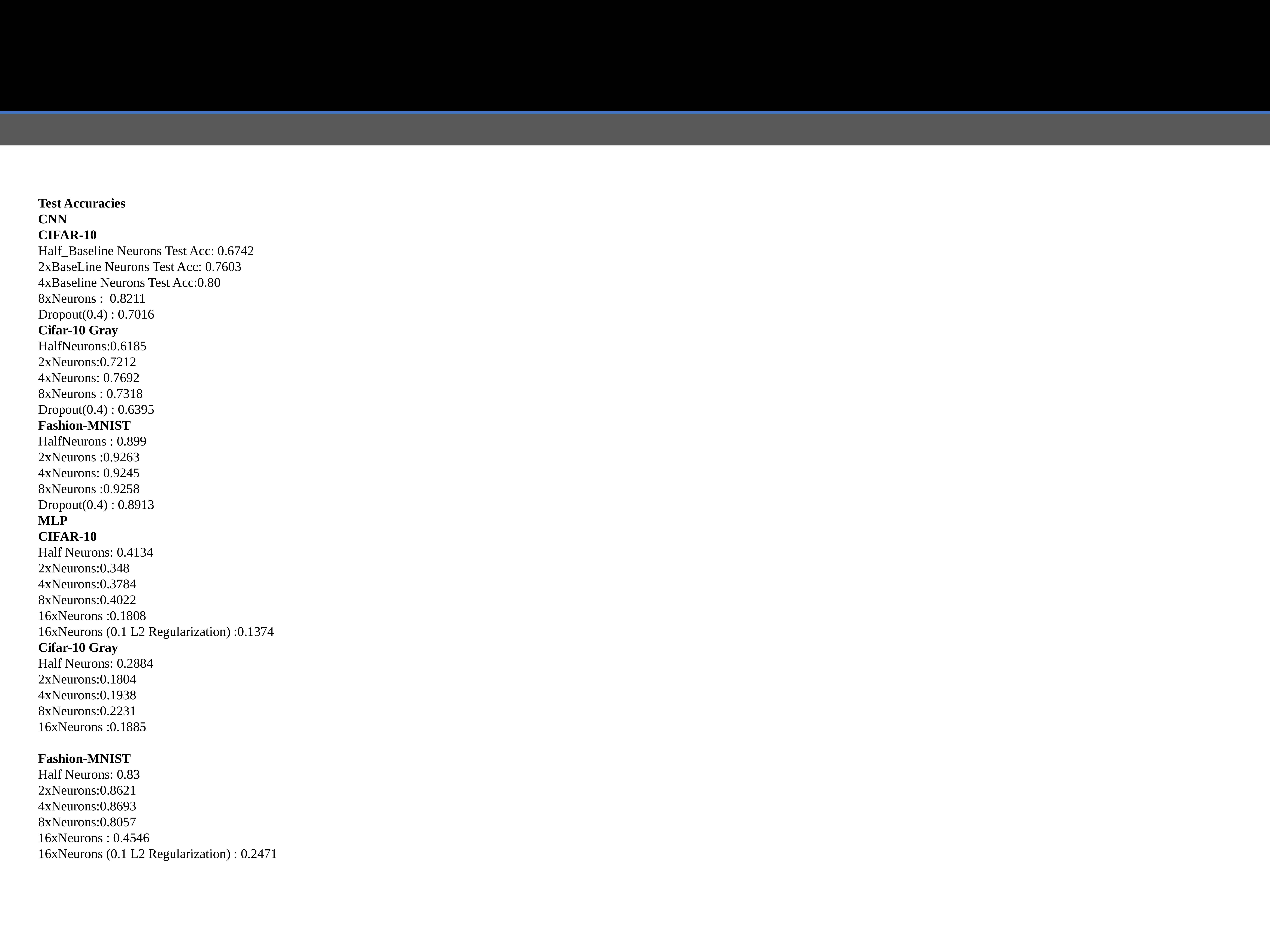

Test Accuracies
CNN
CIFAR-10
Half_Baseline Neurons Test Acc: 0.6742
2xBaseLine Neurons Test Acc: 0.7603
4xBaseline Neurons Test Acc:0.80
8xNeurons :  0.8211
Dropout(0.4) : 0.7016
Cifar-10 Gray
HalfNeurons:0.6185
2xNeurons:0.7212
4xNeurons: 0.7692
8xNeurons : 0.7318
Dropout(0.4) : 0.6395
Fashion-MNIST
HalfNeurons : 0.899
2xNeurons :0.9263
4xNeurons: 0.9245
8xNeurons :0.9258
Dropout(0.4) : 0.8913
MLP
CIFAR-10
Half Neurons: 0.4134
2xNeurons:0.348
4xNeurons:0.3784
8xNeurons:0.4022
16xNeurons :0.1808
16xNeurons (0.1 L2 Regularization) :0.1374
Cifar-10 Gray
Half Neurons: 0.2884
2xNeurons:0.1804
4xNeurons:0.1938
8xNeurons:0.2231
16xNeurons :0.1885

Fashion-MNIST
Half Neurons: 0.83
2xNeurons:0.8621
4xNeurons:0.8693
8xNeurons:0.8057
16xNeurons : 0.4546
16xNeurons (0.1 L2 Regularization) : 0.2471